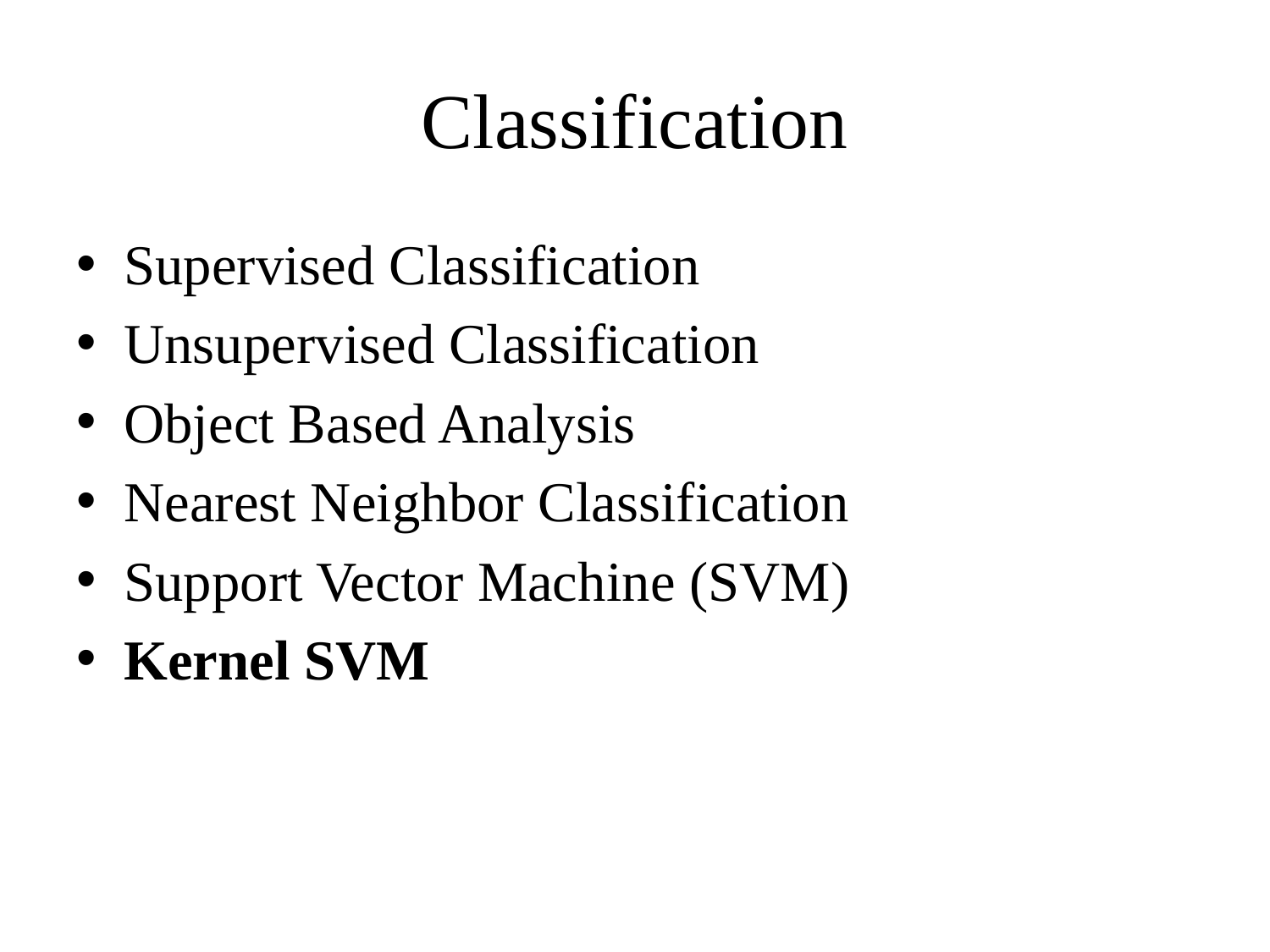

# Classification
Supervised Classification
Unsupervised Classification
Object Based Analysis
Nearest Neighbor Classification
Support Vector Machine (SVM)
Kernel SVM